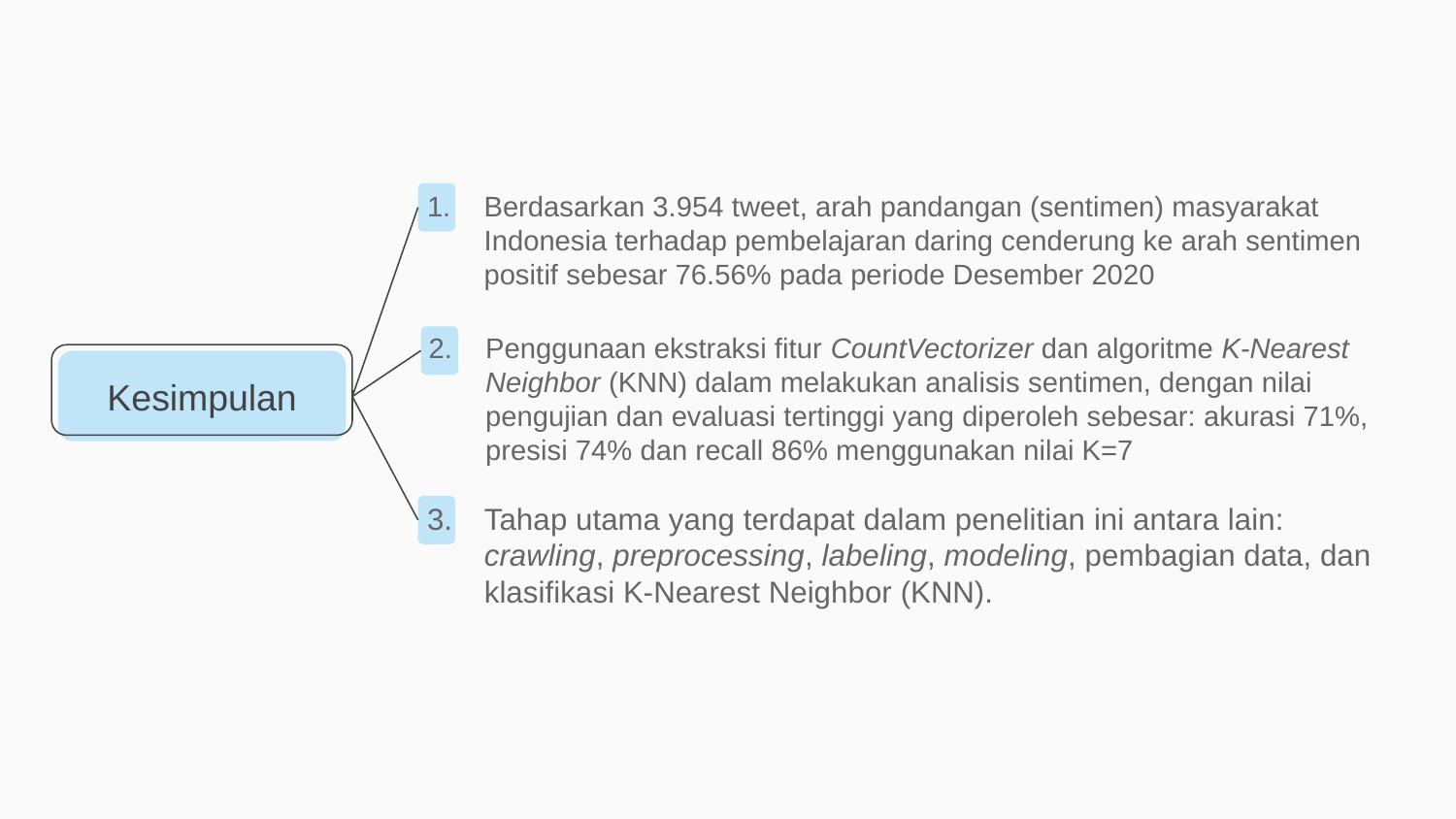

1.	Berdasarkan 3.954 tweet, arah pandangan (sentimen) masyarakat Indonesia terhadap pembelajaran daring cenderung ke arah sentimen positif sebesar 76.56% pada periode Desember 2020

2.	Penggunaan ekstraksi fitur CountVectorizer dan algoritme K-Nearest Neighbor (KNN) dalam melakukan analisis sentimen, dengan nilai pengujian dan evaluasi tertinggi yang diperoleh sebesar: akurasi 71%, presisi 74% dan recall 86% menggunakan nilai K=7

Kesimpulan
3.	Tahap utama yang terdapat dalam penelitian ini antara lain: crawling, preprocessing, labeling, modeling, pembagian data, dan klasifikasi K-Nearest Neighbor (KNN).